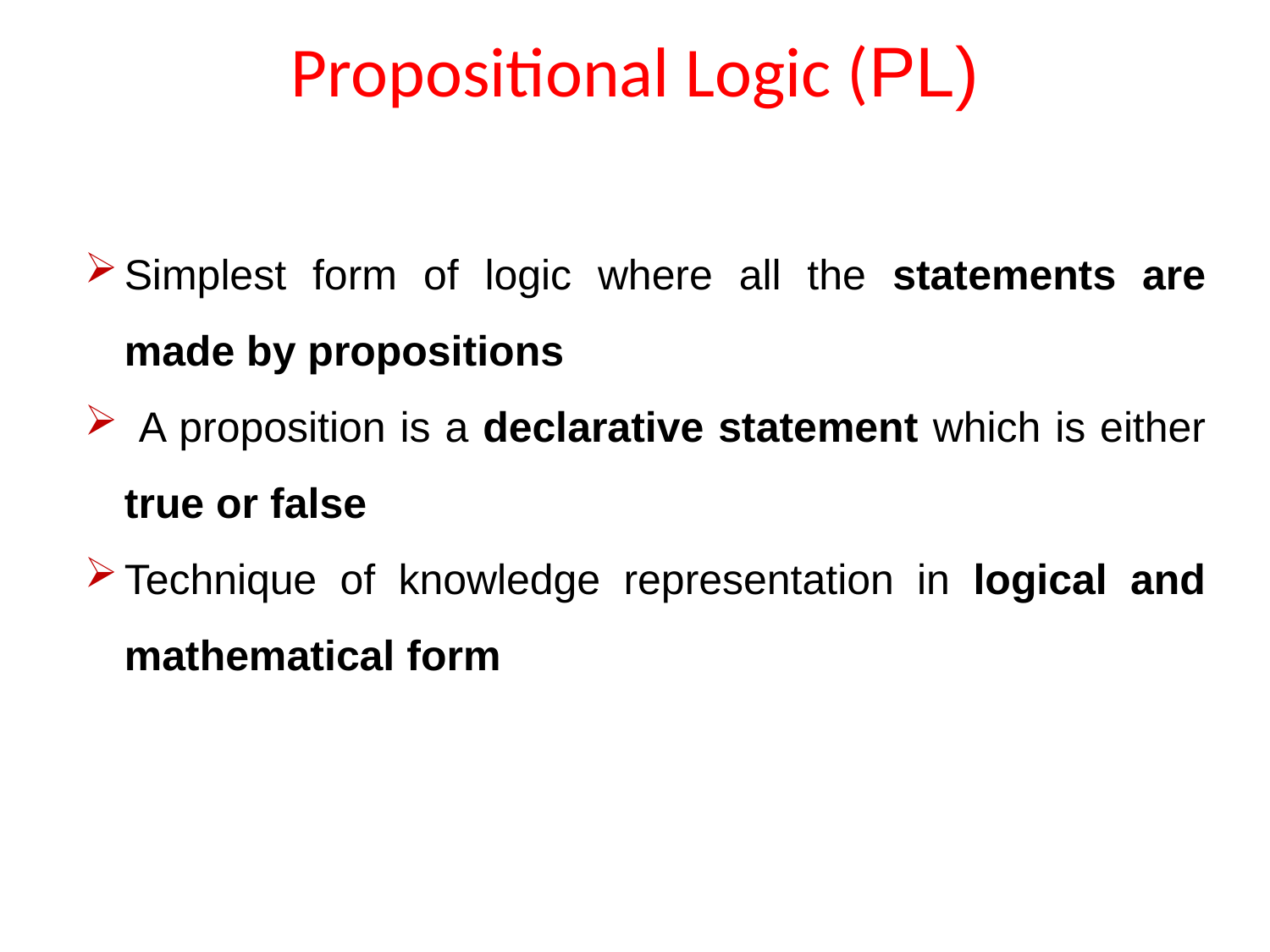

# Propositional Logic (PL)
Simplest form of logic where all the statements are made by propositions
 A proposition is a declarative statement which is either true or false
Technique of knowledge representation in logical and mathematical form